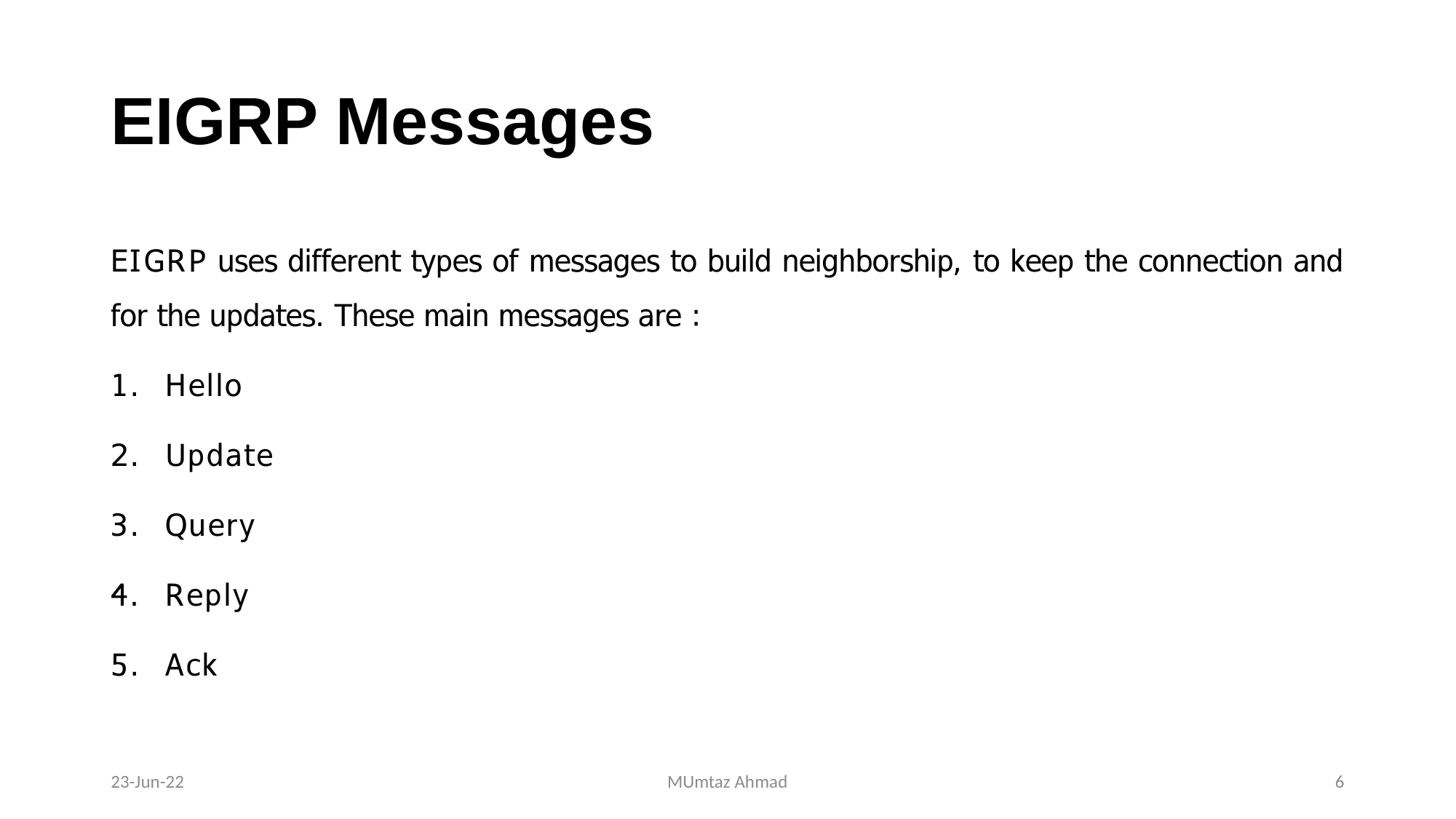

# EIGRP Messages
EIGRP uses different types of messages to build neighborship, to keep the connection and for the updates. These main messages are :
Hello
Update
Query
Reply
Ack
23-Jun-22
MUmtaz Ahmad
6